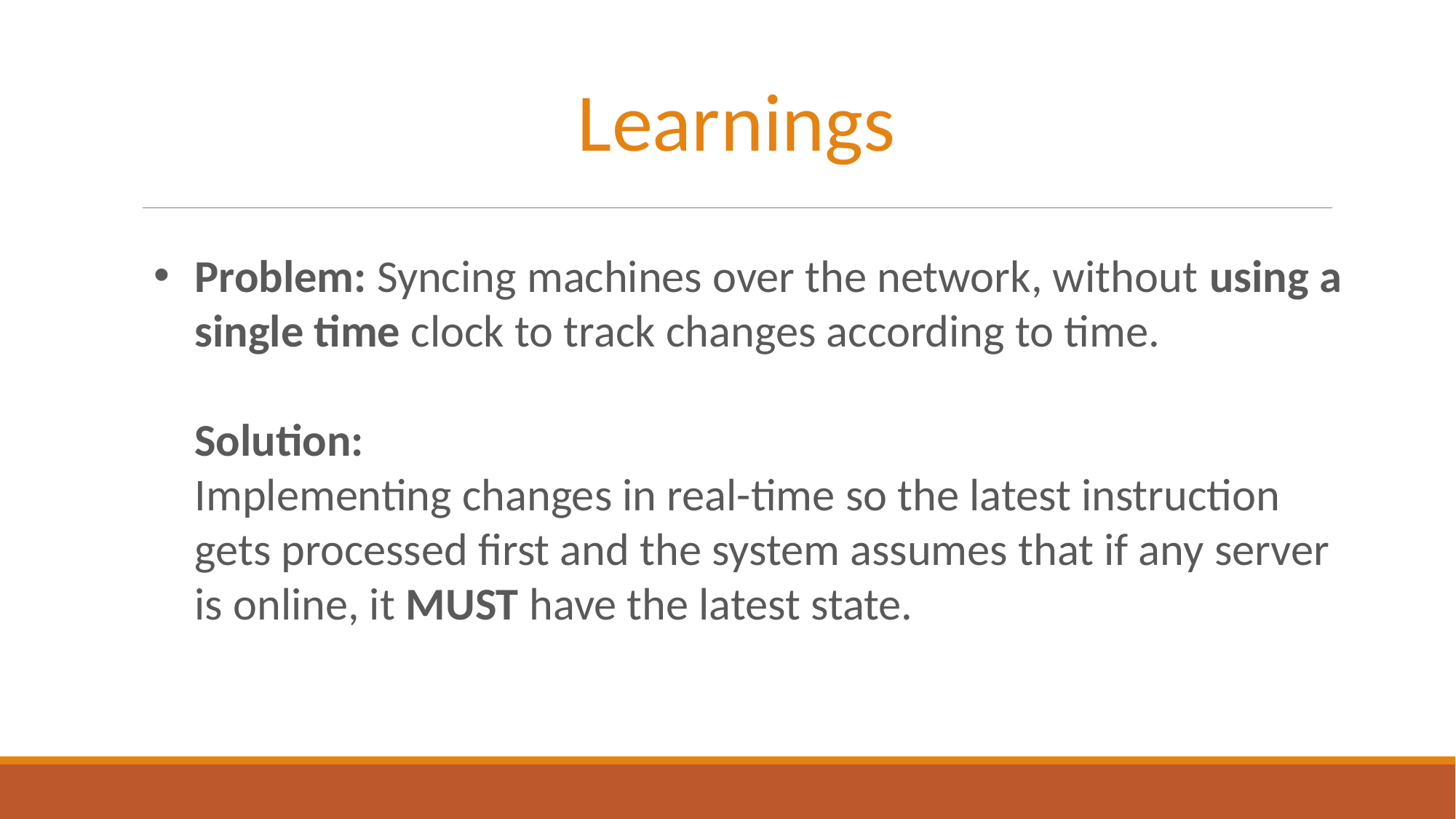

Learnings
Problem: Syncing machines over the network, without using a single time clock to track changes according to time.
Solution:
Implementing changes in real-time so the latest instruction gets processed first and the system assumes that if any server is online, it MUST have the latest state.